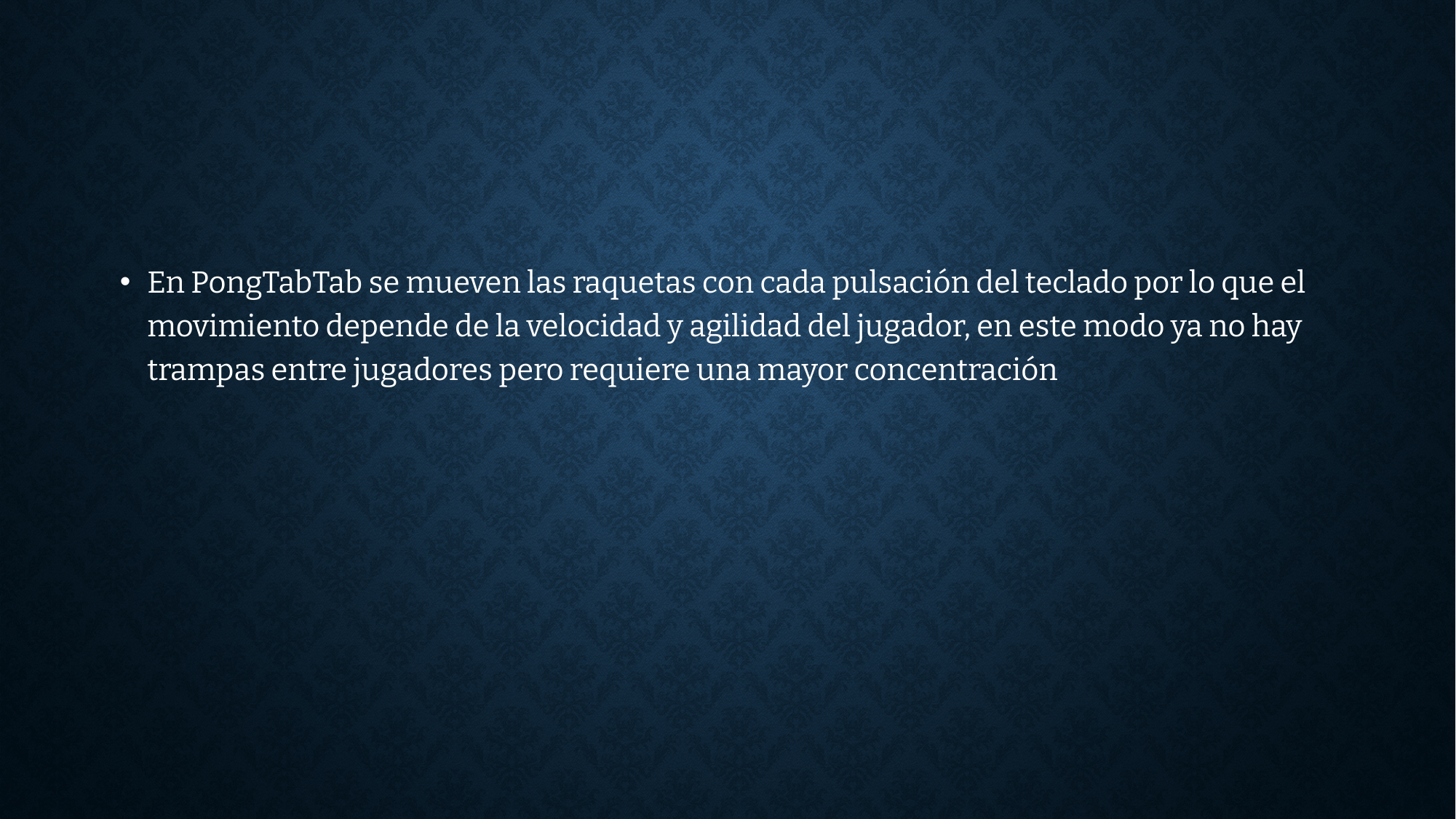

#
En PongTabTab se mueven las raquetas con cada pulsación del teclado por lo que el movimiento depende de la velocidad y agilidad del jugador, en este modo ya no hay trampas entre jugadores pero requiere una mayor concentración